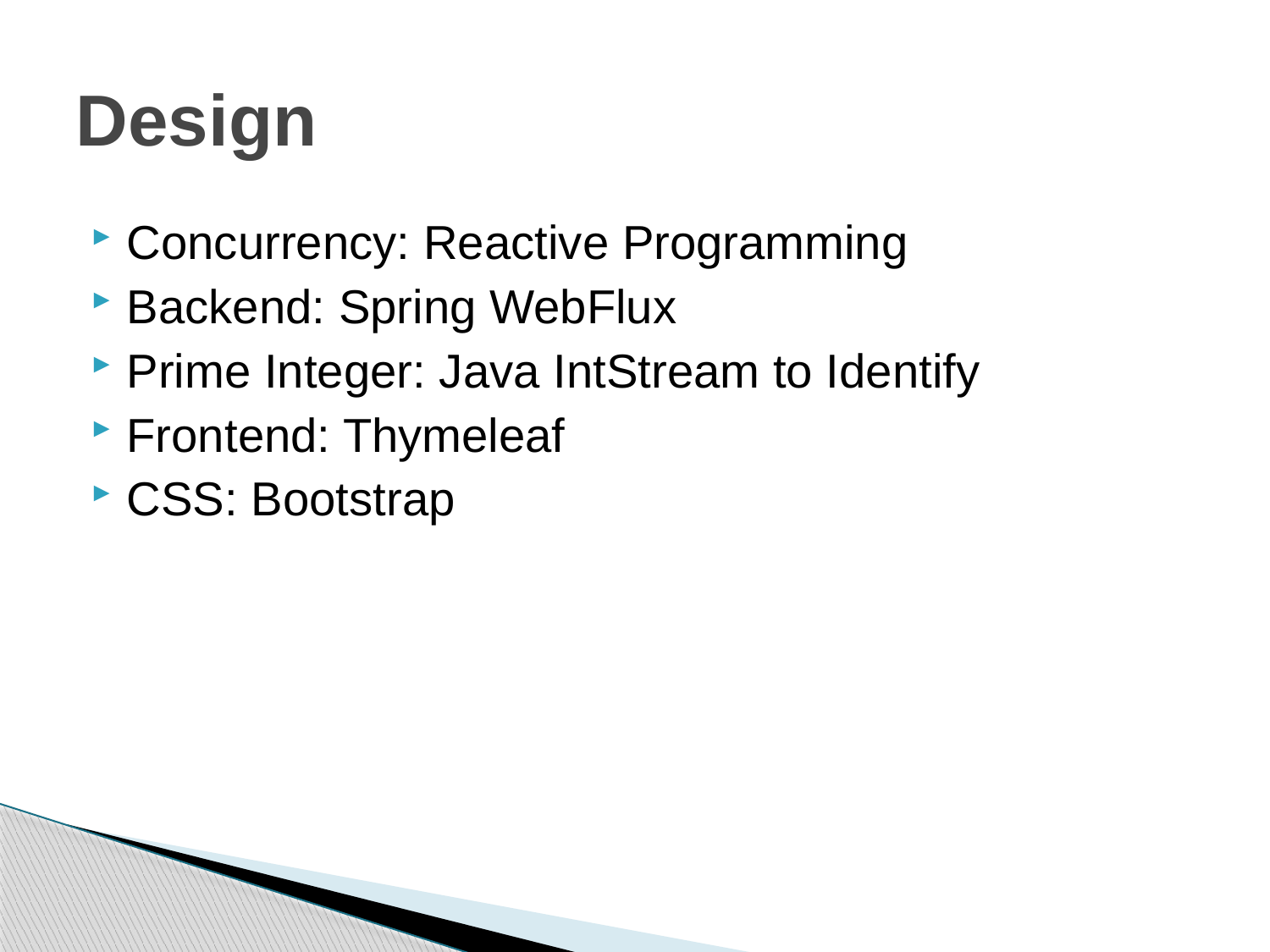

# Design
Concurrency: Reactive Programming
Backend: Spring WebFlux
Prime Integer: Java IntStream to Identify
Frontend: Thymeleaf
CSS: Bootstrap